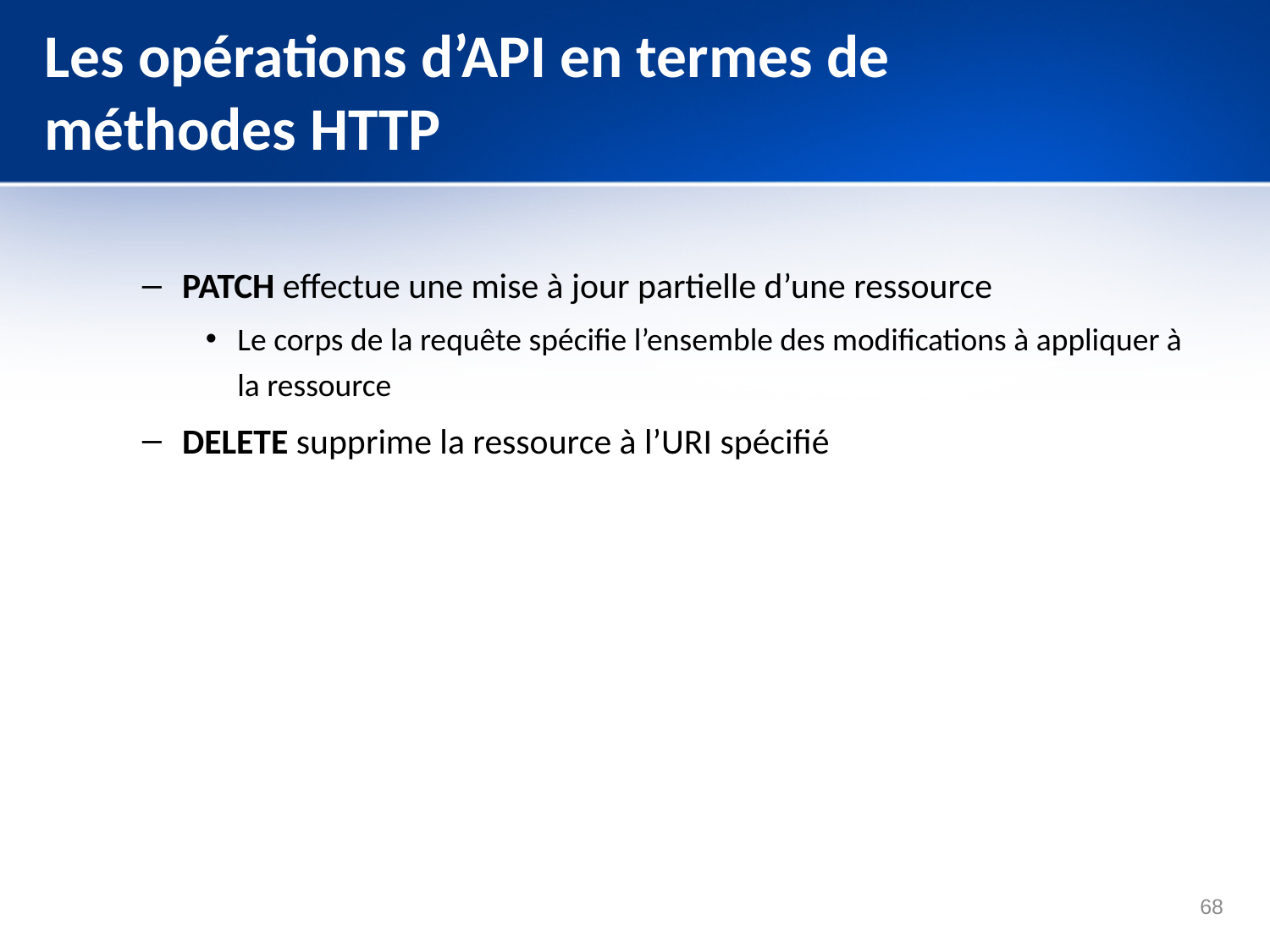

# Les opérations d’API en termes de méthodes HTTP
PATCH effectue une mise à jour partielle d’une ressource
Le corps de la requête spécifie l’ensemble des modifications à appliquer à la ressource
DELETE supprime la ressource à l’URI spécifié
68